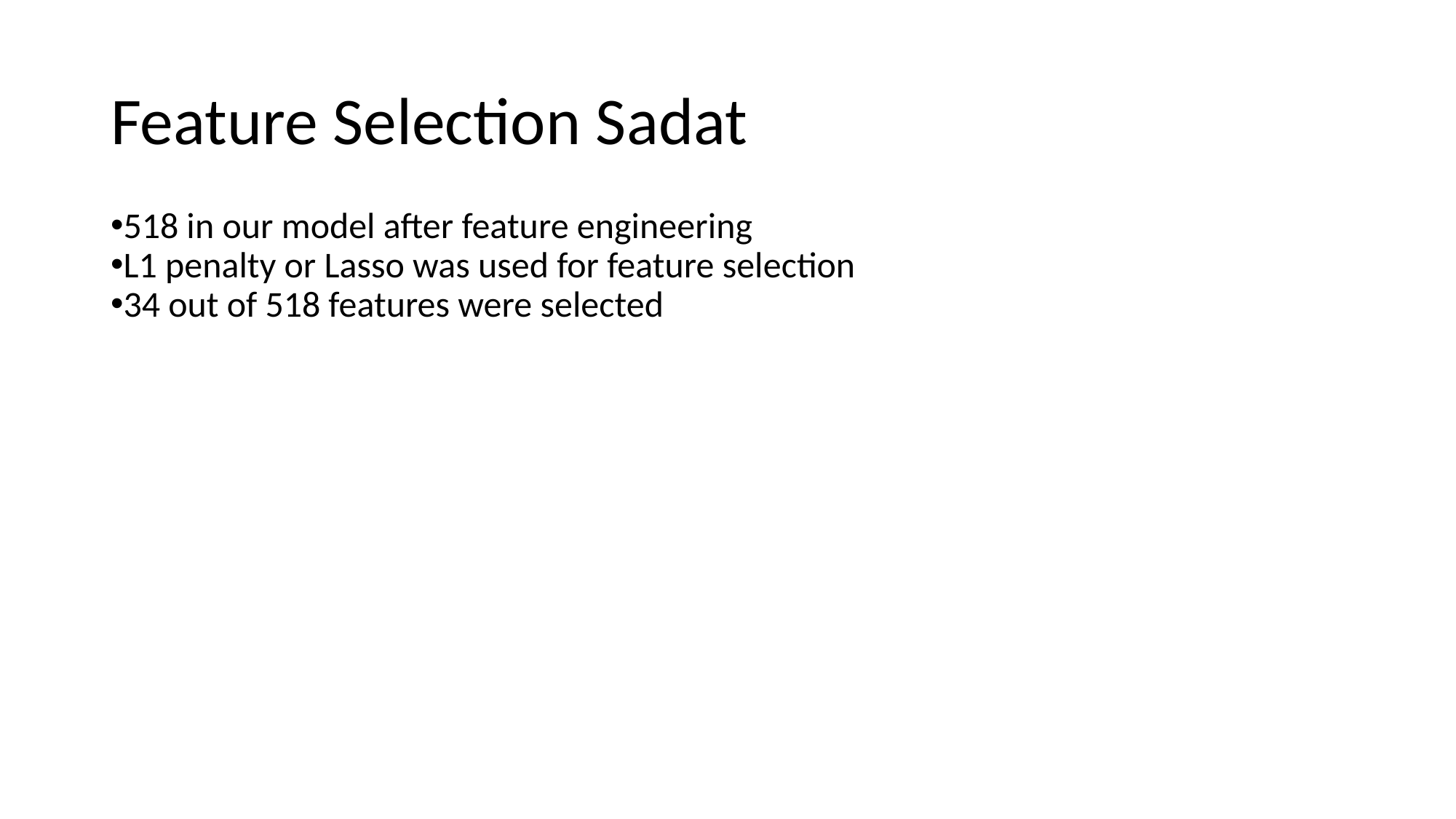

Feature Selection Sadat
518 in our model after feature engineering
L1 penalty or Lasso was used for feature selection
34 out of 518 features were selected